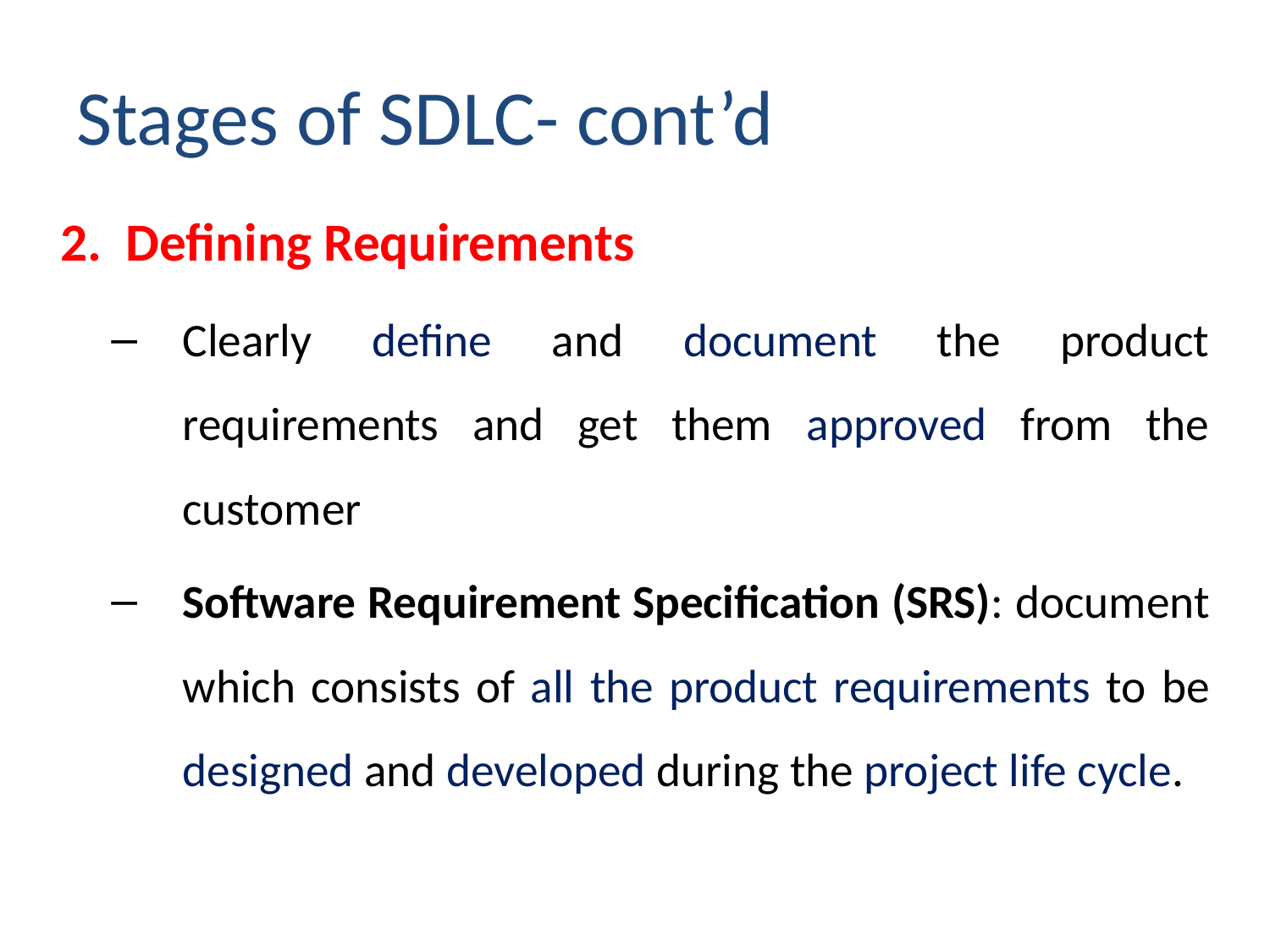

# Stages of SDLC- cont’d
2.  Defining Requirements
Clearly define and document the product requirements and get them approved from the customer
Software Requirement Specification (SRS): document which consists of all the product requirements to be designed and developed during the project life cycle.